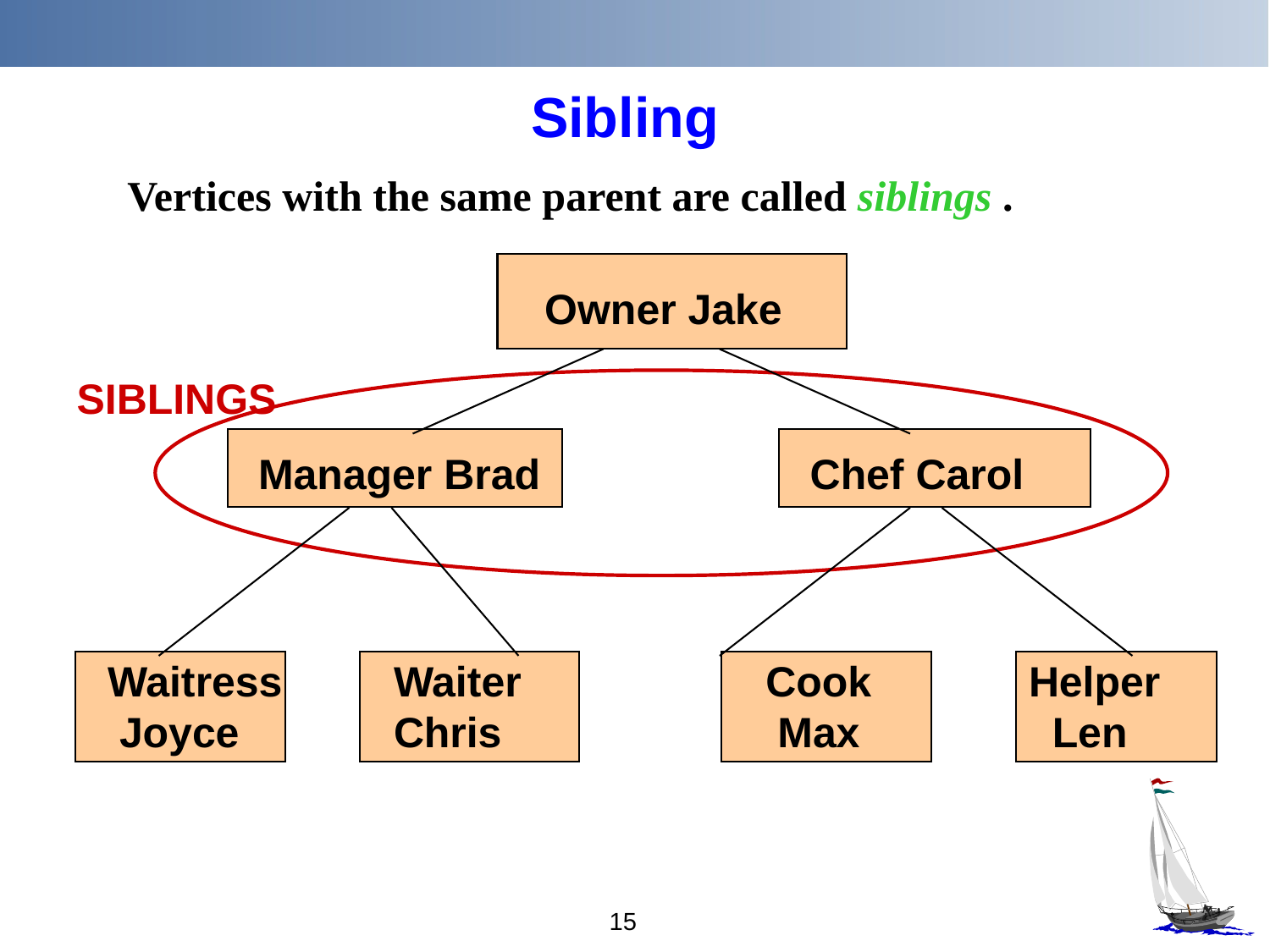

Sibling
Vertices with the same parent are called siblings .

		           	  Owner Jake

        	          Manager Brad 		   Chef Carol

        Waitress	Waiter 	          Cook 		Helper
         Joyce 		Chris 		           Max 		  Len

SIBLINGS

15